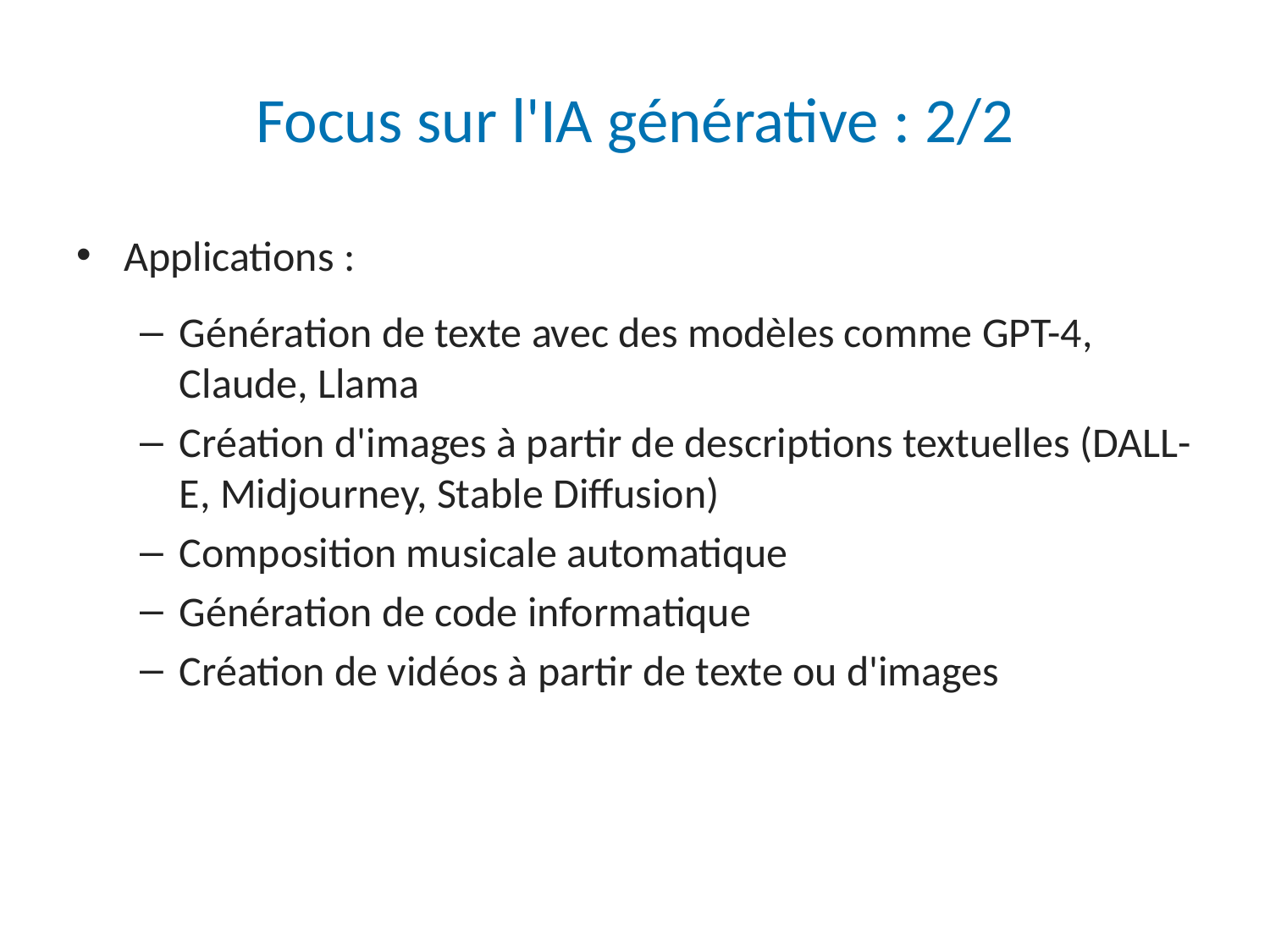

# Focus sur l'IA générative : 2/2
Applications :
Génération de texte avec des modèles comme GPT-4, Claude, Llama
Création d'images à partir de descriptions textuelles (DALL-E, Midjourney, Stable Diffusion)
Composition musicale automatique
Génération de code informatique
Création de vidéos à partir de texte ou d'images